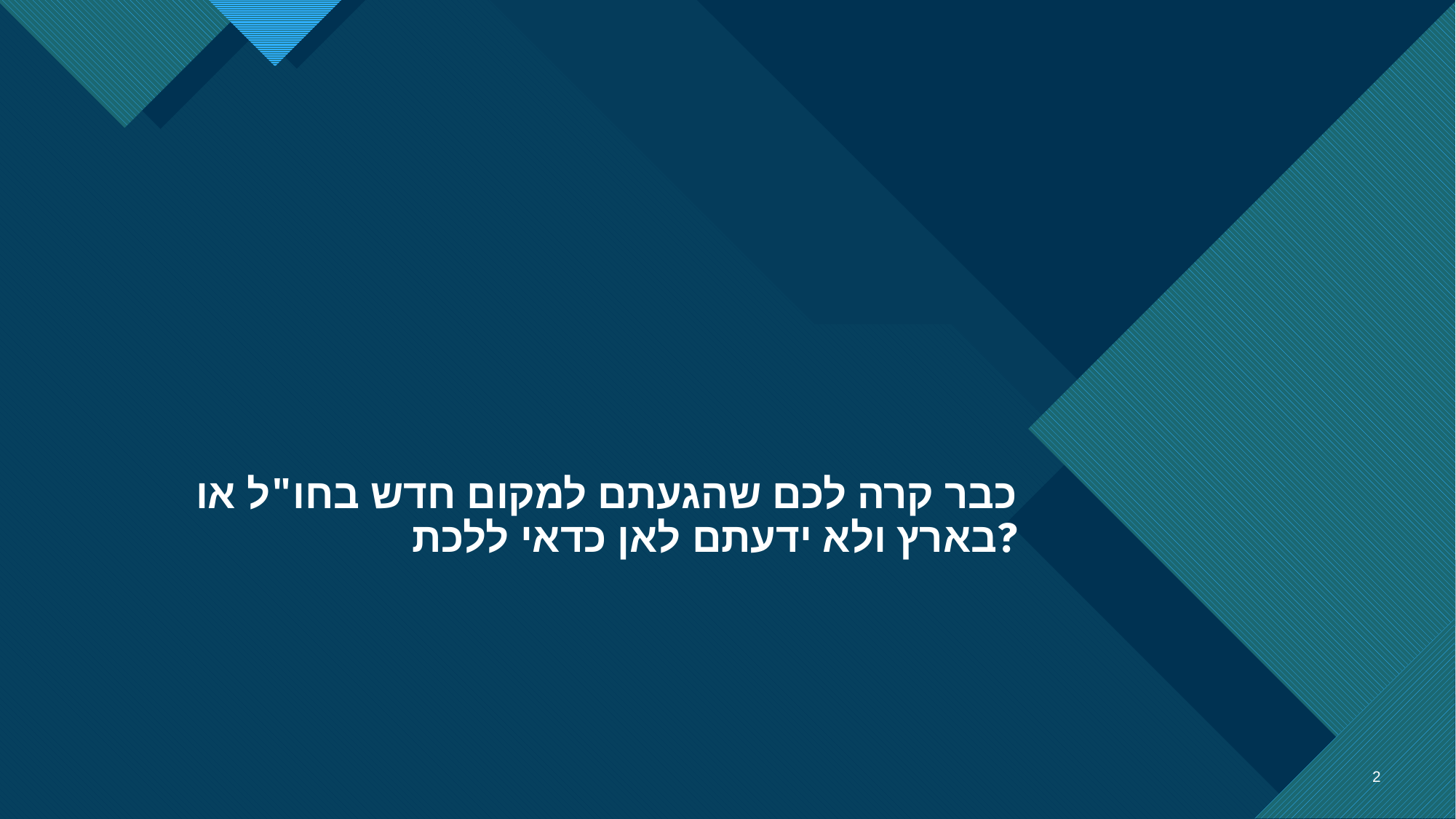

# כבר קרה לכם שהגעתם למקום חדש בחו"ל או בארץ ולא ידעתם לאן כדאי ללכת?
2